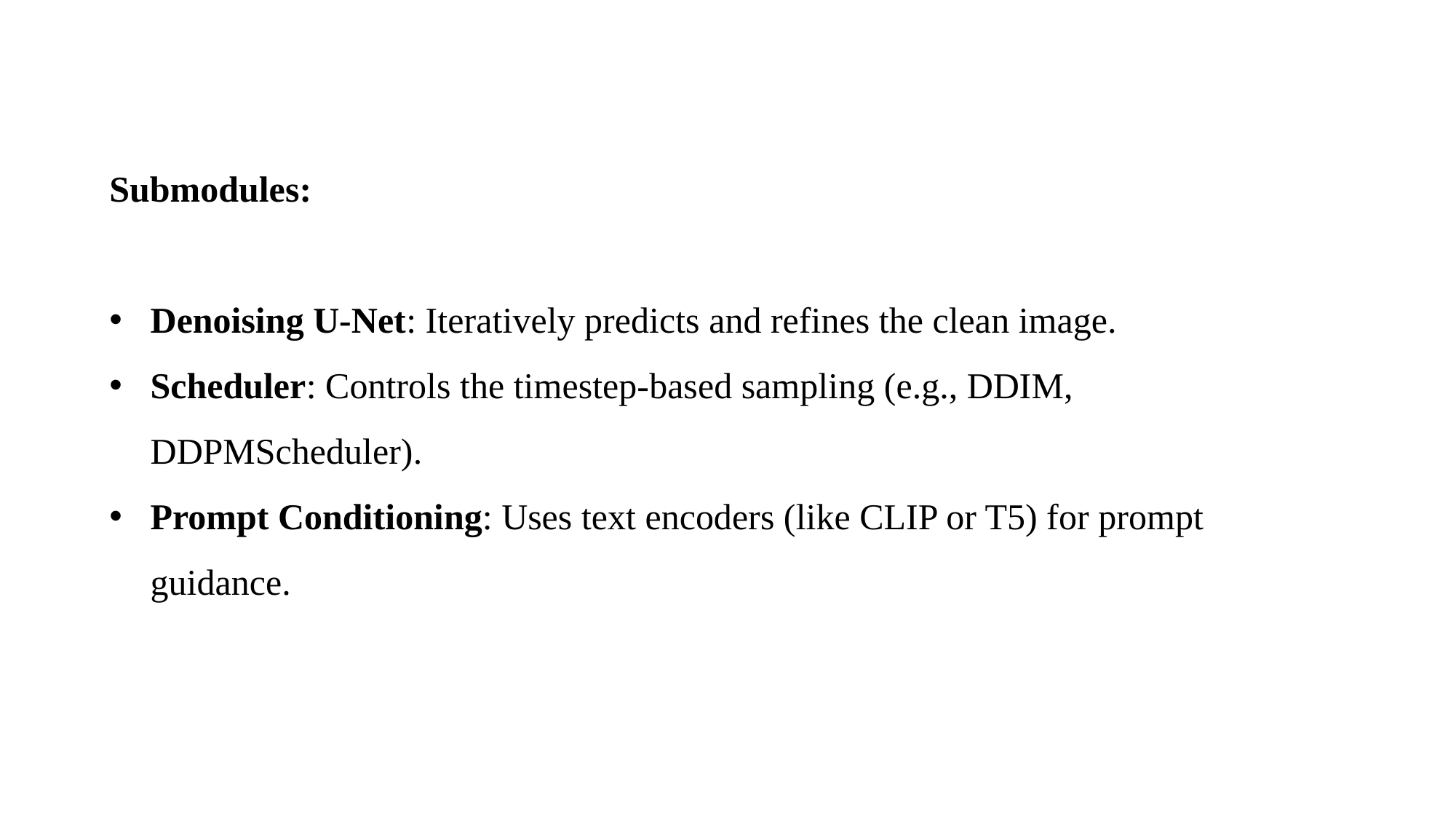

Submodules:

Denoising U-Net: Iteratively predicts and refines the clean image.
Scheduler: Controls the timestep-based sampling (e.g., DDIM, DDPMScheduler).
Prompt Conditioning: Uses text encoders (like CLIP or T5) for prompt guidance.